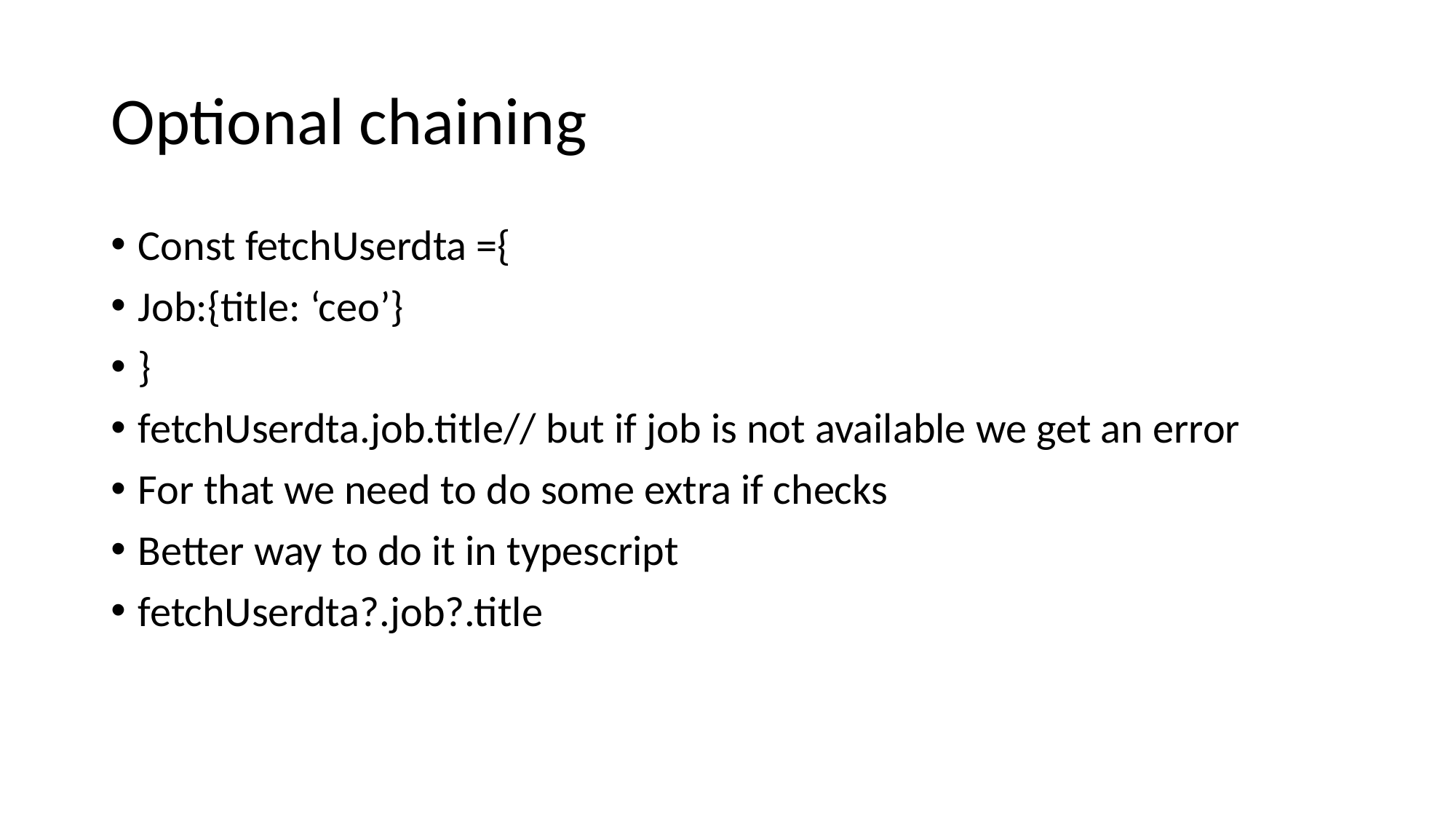

# Optional chaining
Const fetchUserdta ={
Job:{title: ‘ceo’}
}
fetchUserdta.job.title// but if job is not available we get an error
For that we need to do some extra if checks
Better way to do it in typescript
fetchUserdta?.job?.title